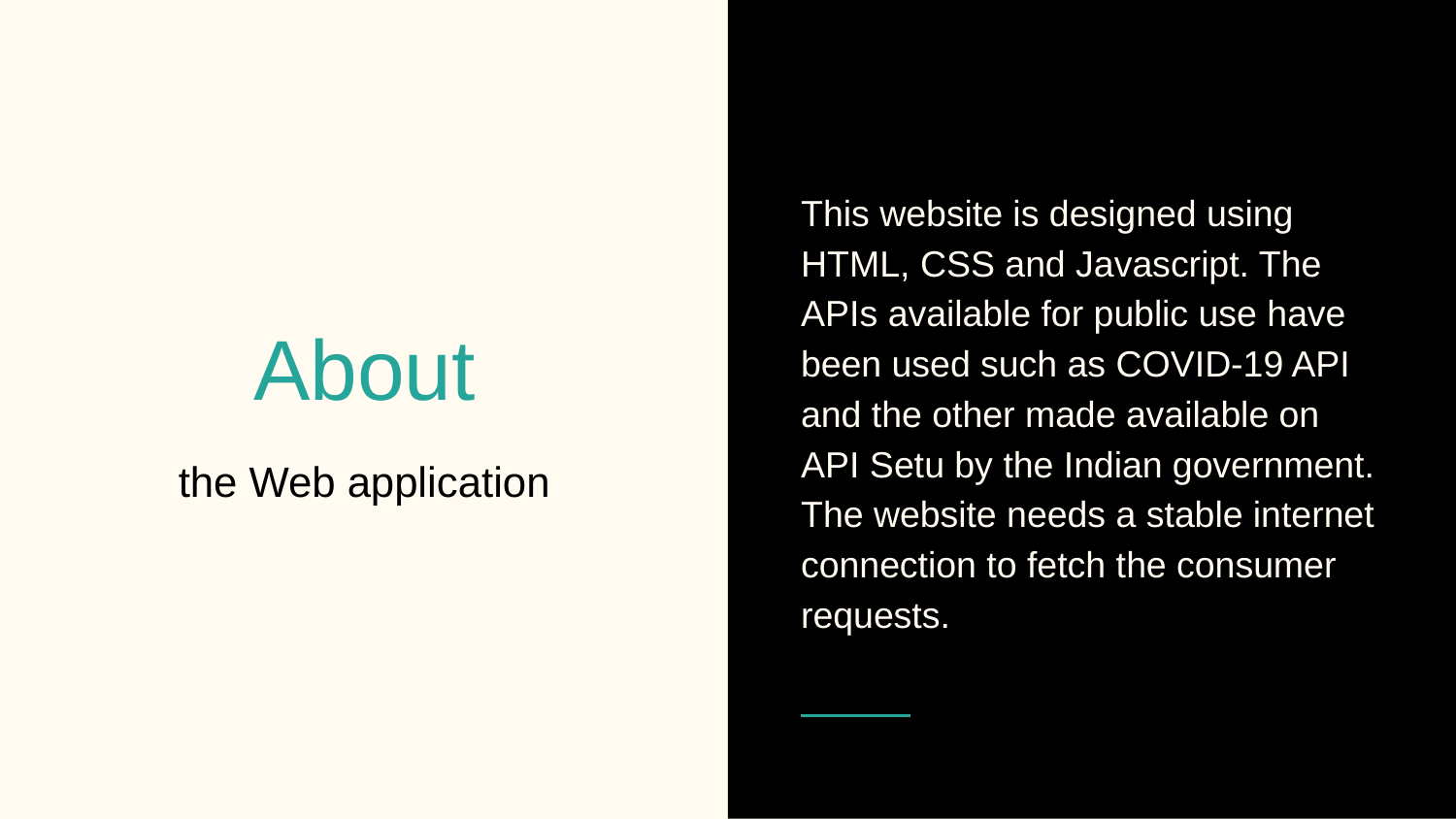

This website is designed using HTML, CSS and Javascript. The APIs available for public use have been used such as COVID-19 API and the other made available on API Setu by the Indian government. The website needs a stable internet connection to fetch the consumer requests.
# About
the Web application